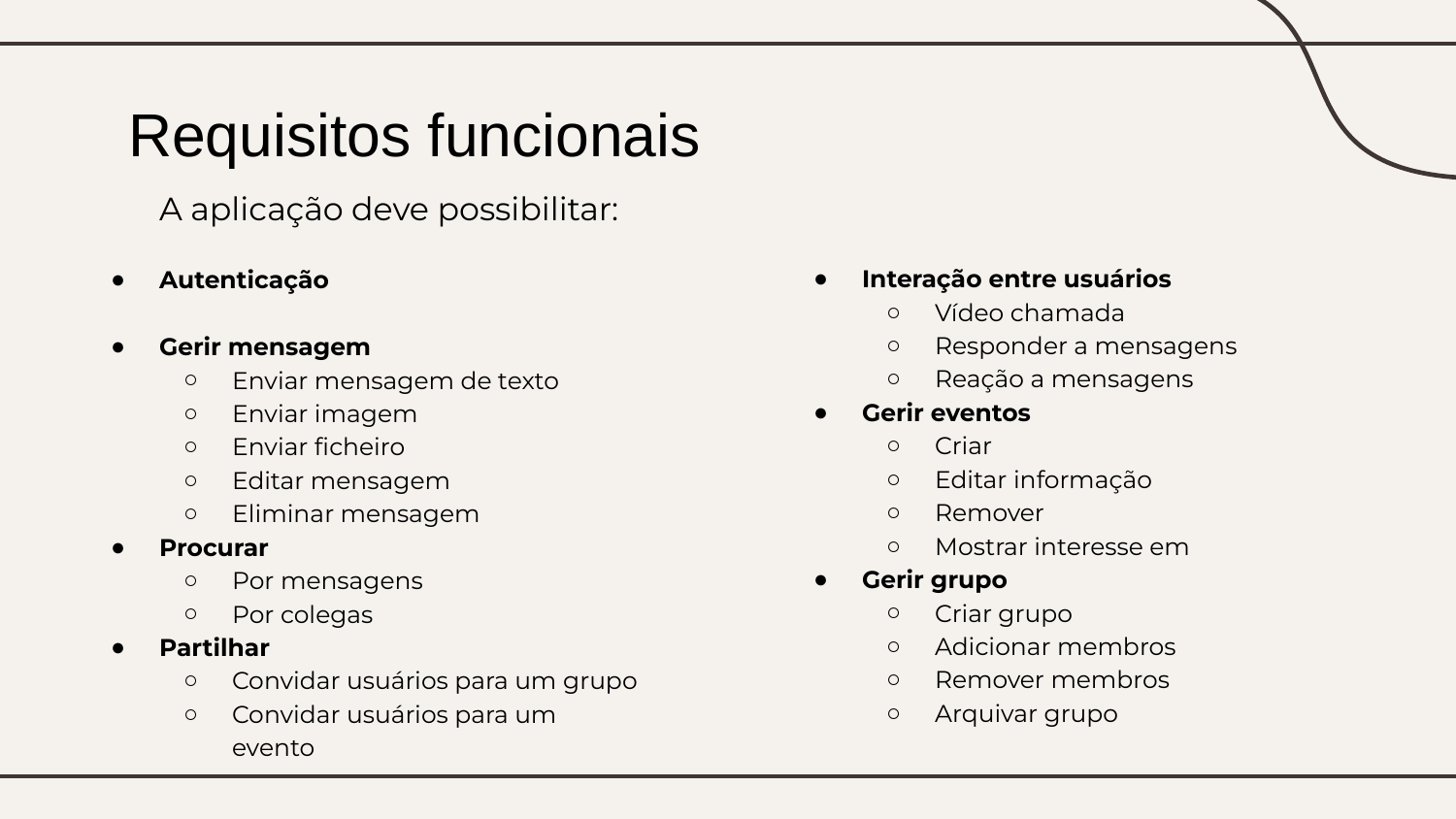

# Requisitos funcionais
A aplicação deve possibilitar:

Autenticação

Gerir mensagem
Enviar mensagem de texto
Enviar imagem
Enviar ficheiro
Editar mensagem
Eliminar mensagem
Procurar
Por mensagens
Por colegas
Partilhar
Convidar usuários para um grupo
Convidar usuários para um evento

Interação entre usuários
Vídeo chamada
Responder a mensagens
Reação a mensagens
Gerir eventos
Criar
Editar informação
Remover
Mostrar interesse em
Gerir grupo
Criar grupo
Adicionar membros
Remover membros
Arquivar grupo